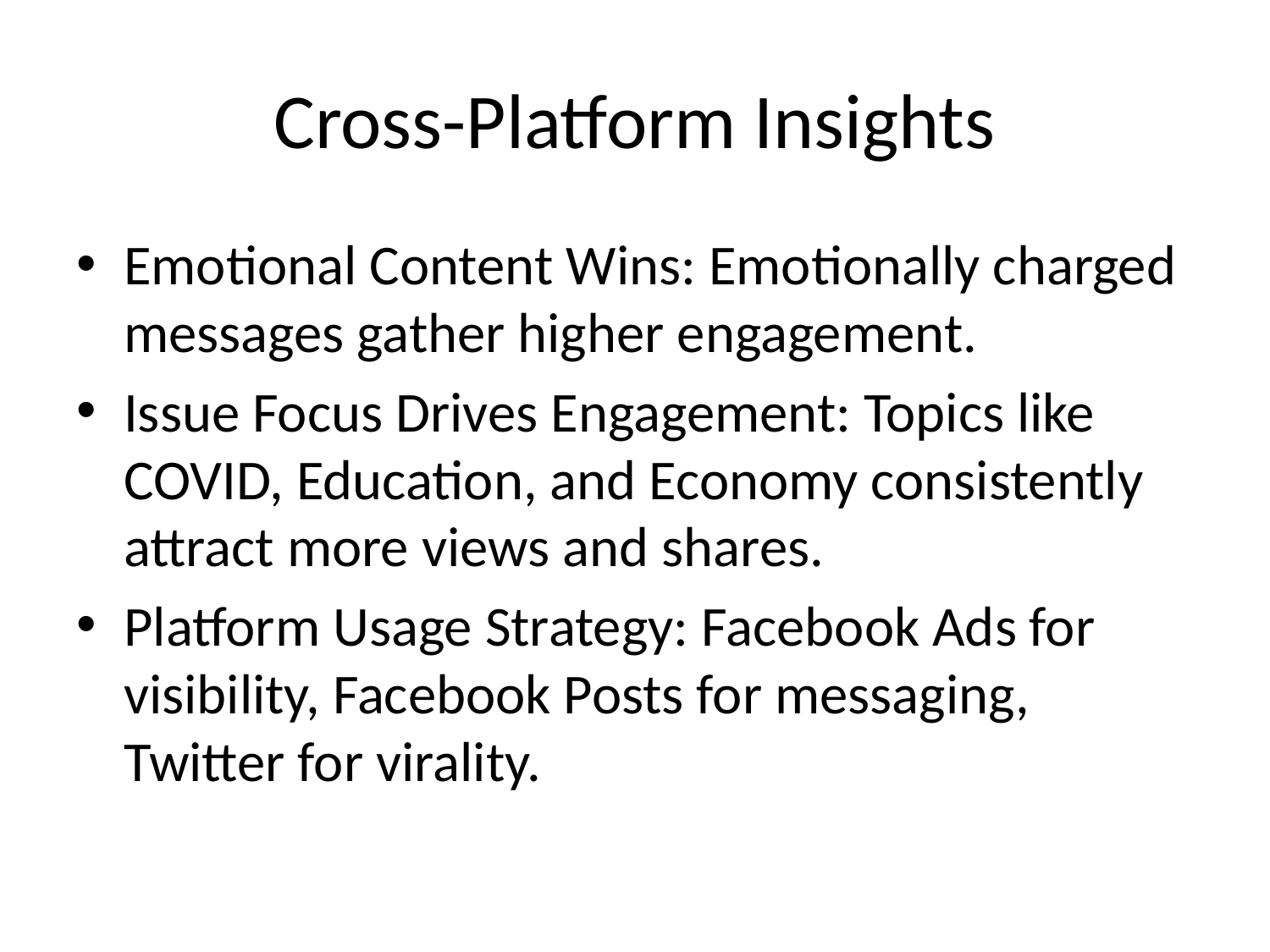

# Cross-Platform Insights
Emotional Content Wins: Emotionally charged messages gather higher engagement.
Issue Focus Drives Engagement: Topics like COVID, Education, and Economy consistently attract more views and shares.
Platform Usage Strategy: Facebook Ads for visibility, Facebook Posts for messaging, Twitter for virality.